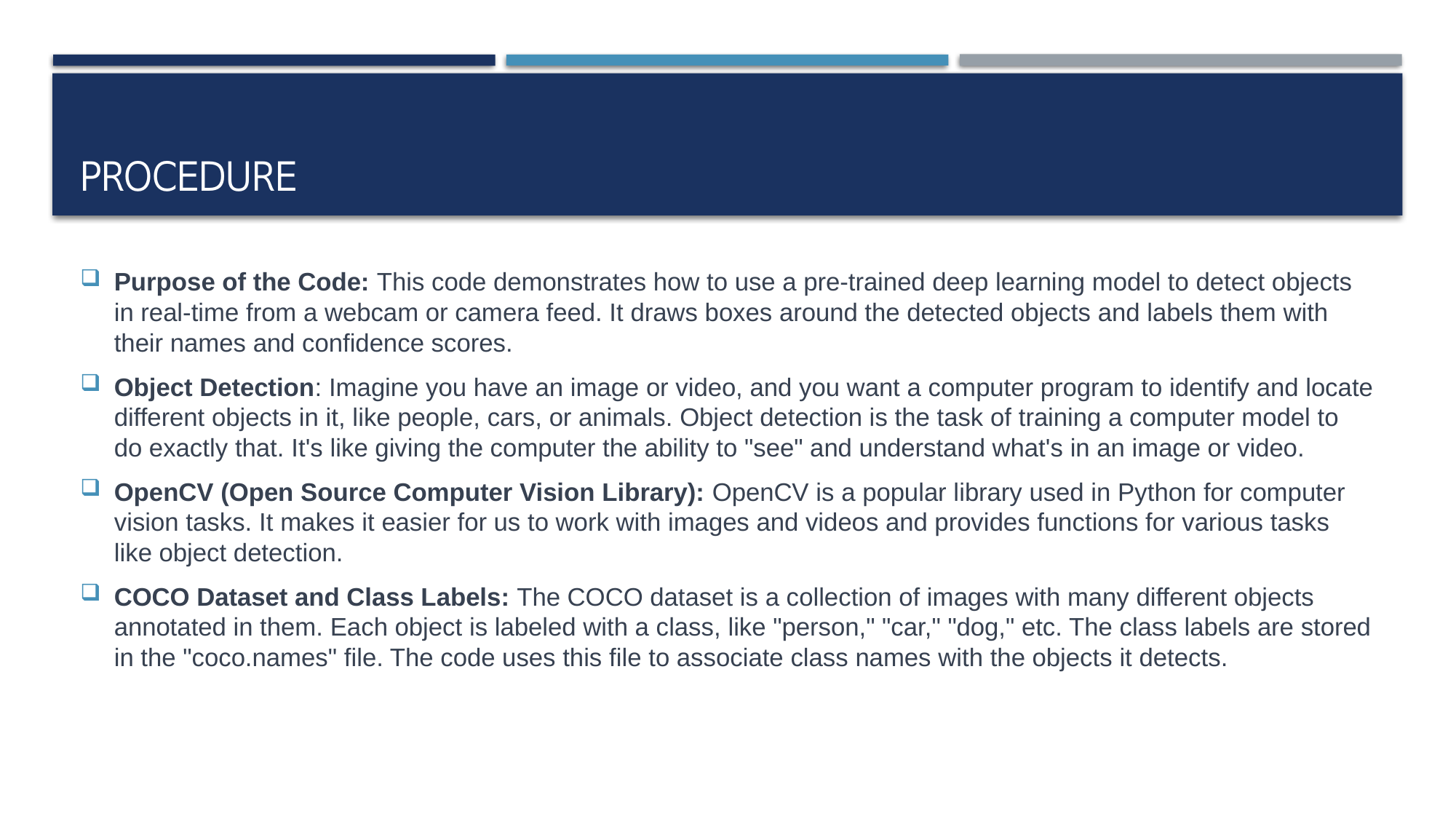

# Procedure
Purpose of the Code: This code demonstrates how to use a pre-trained deep learning model to detect objects in real-time from a webcam or camera feed. It draws boxes around the detected objects and labels them with their names and confidence scores.
Object Detection: Imagine you have an image or video, and you want a computer program to identify and locate different objects in it, like people, cars, or animals. Object detection is the task of training a computer model to do exactly that. It's like giving the computer the ability to "see" and understand what's in an image or video.
OpenCV (Open Source Computer Vision Library): OpenCV is a popular library used in Python for computer vision tasks. It makes it easier for us to work with images and videos and provides functions for various tasks like object detection.
COCO Dataset and Class Labels: The COCO dataset is a collection of images with many different objects annotated in them. Each object is labeled with a class, like "person," "car," "dog," etc. The class labels are stored in the "coco.names" file. The code uses this file to associate class names with the objects it detects.